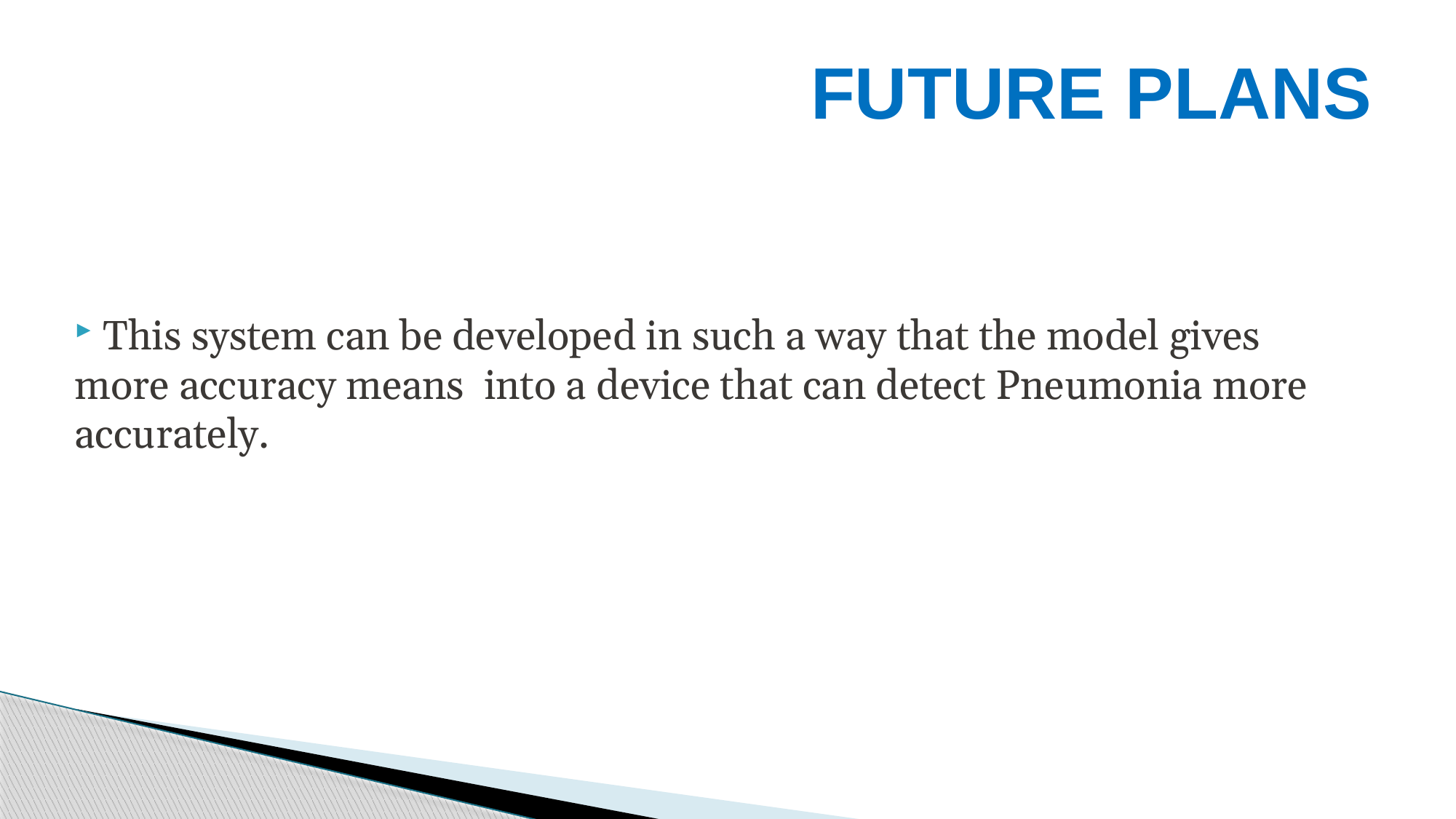

# FUTURE PLANS
 This system can be developed in such a way that the model gives more accuracy means  into a device that can detect Pneumonia more  accurately.